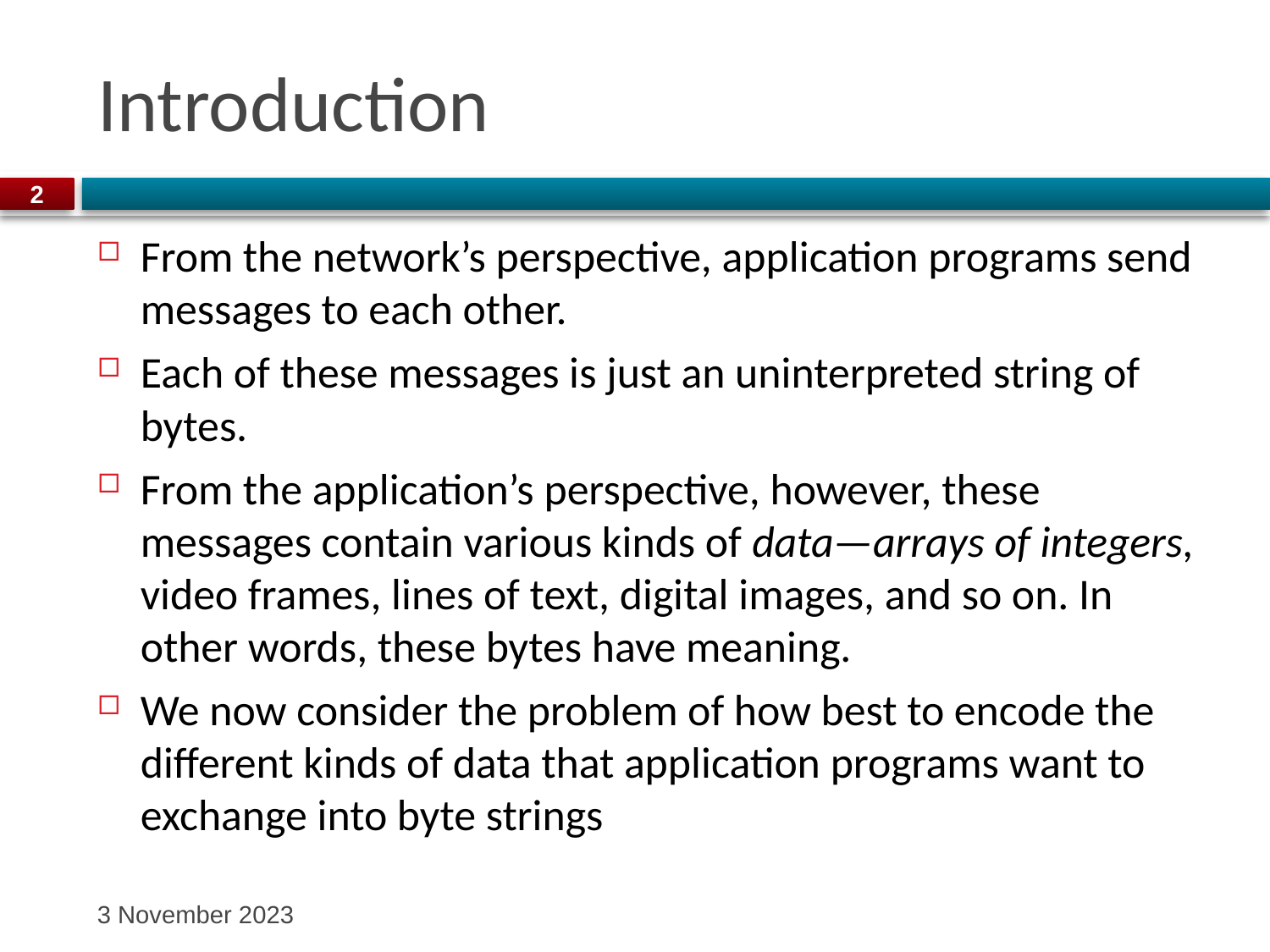

# Introduction
2
From the network’s perspective, application programs send messages to each other.
Each of these messages is just an uninterpreted string of bytes.
From the application’s perspective, however, these messages contain various kinds of data—arrays of integers, video frames, lines of text, digital images, and so on. In other words, these bytes have meaning.
We now consider the problem of how best to encode the different kinds of data that application programs want to exchange into byte strings
3 November 2023